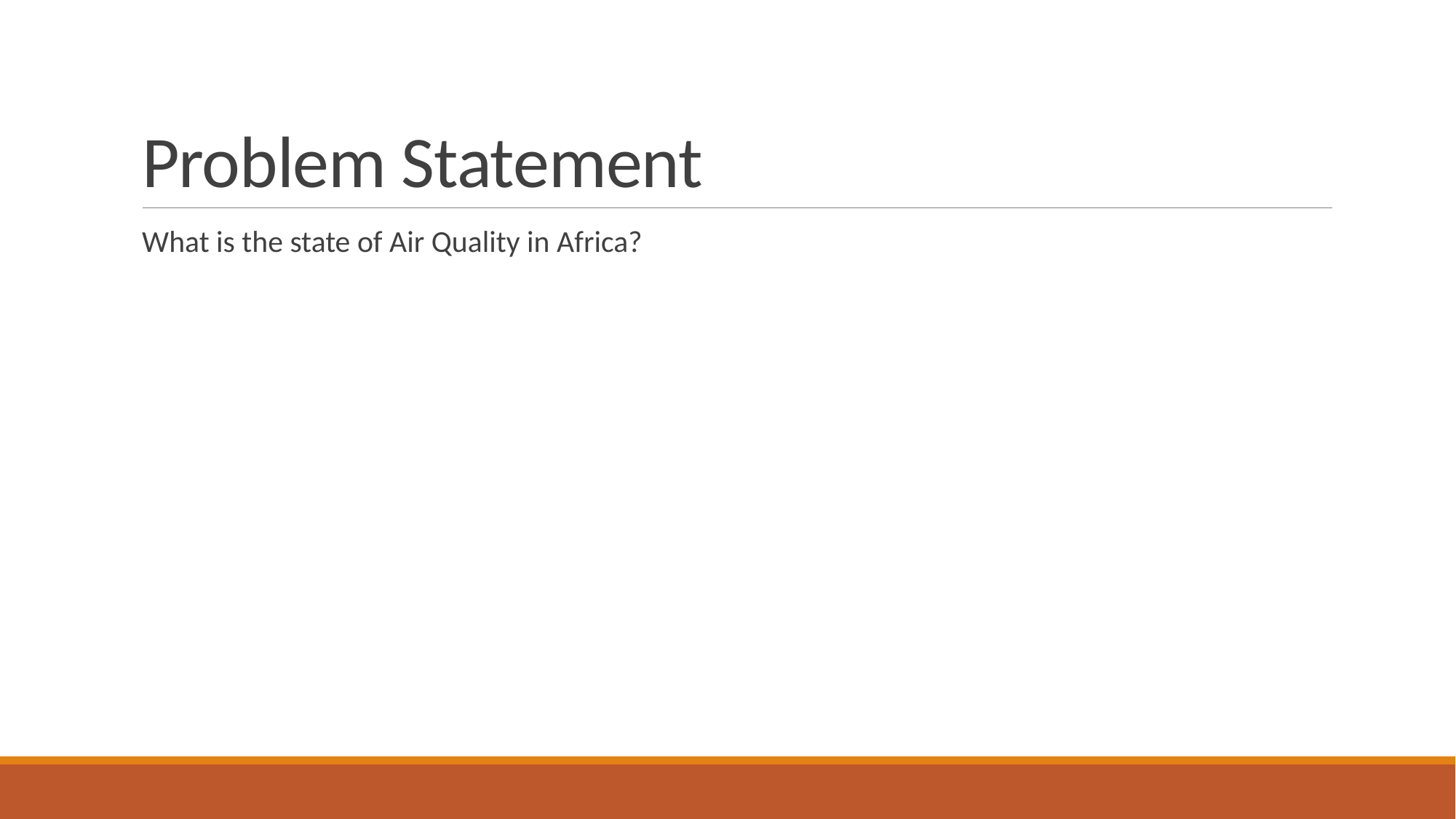

# Problem Statement
What is the state of Air Quality in Africa?